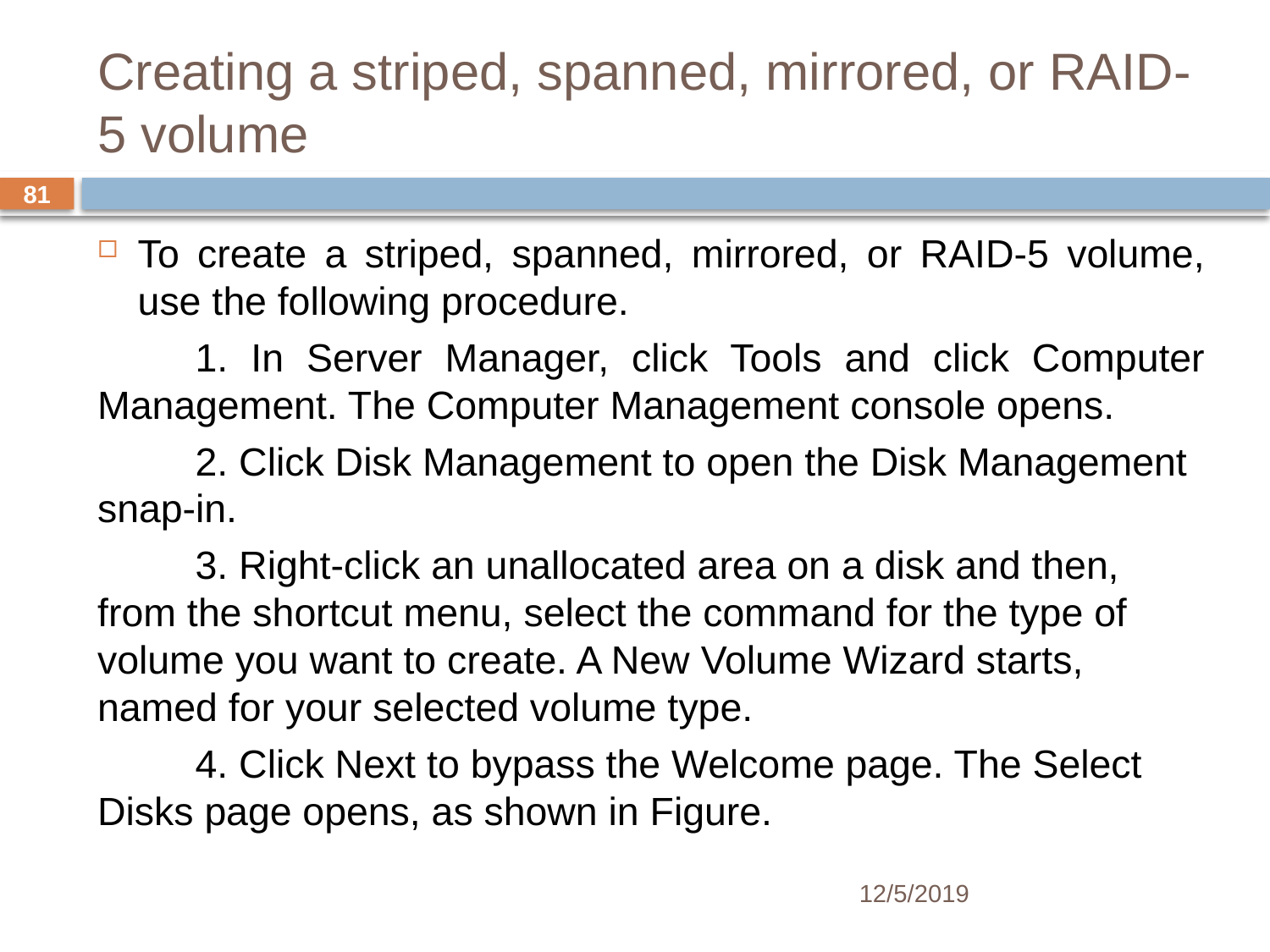

# Creating a striped, spanned, mirrored, or RAID-5 volume
81
To create a striped, spanned, mirrored, or RAID-5 volume, use the following procedure.
	1. In Server Manager, click Tools and click Computer Management. The Computer Management console opens.
	2. Click Disk Management to open the Disk Management snap-in.
	3. Right-click an unallocated area on a disk and then, from the shortcut menu, select the command for the type of volume you want to create. A New Volume Wizard starts, named for your selected volume type.
	4. Click Next to bypass the Welcome page. The Select Disks page opens, as shown in Figure.
12/5/2019